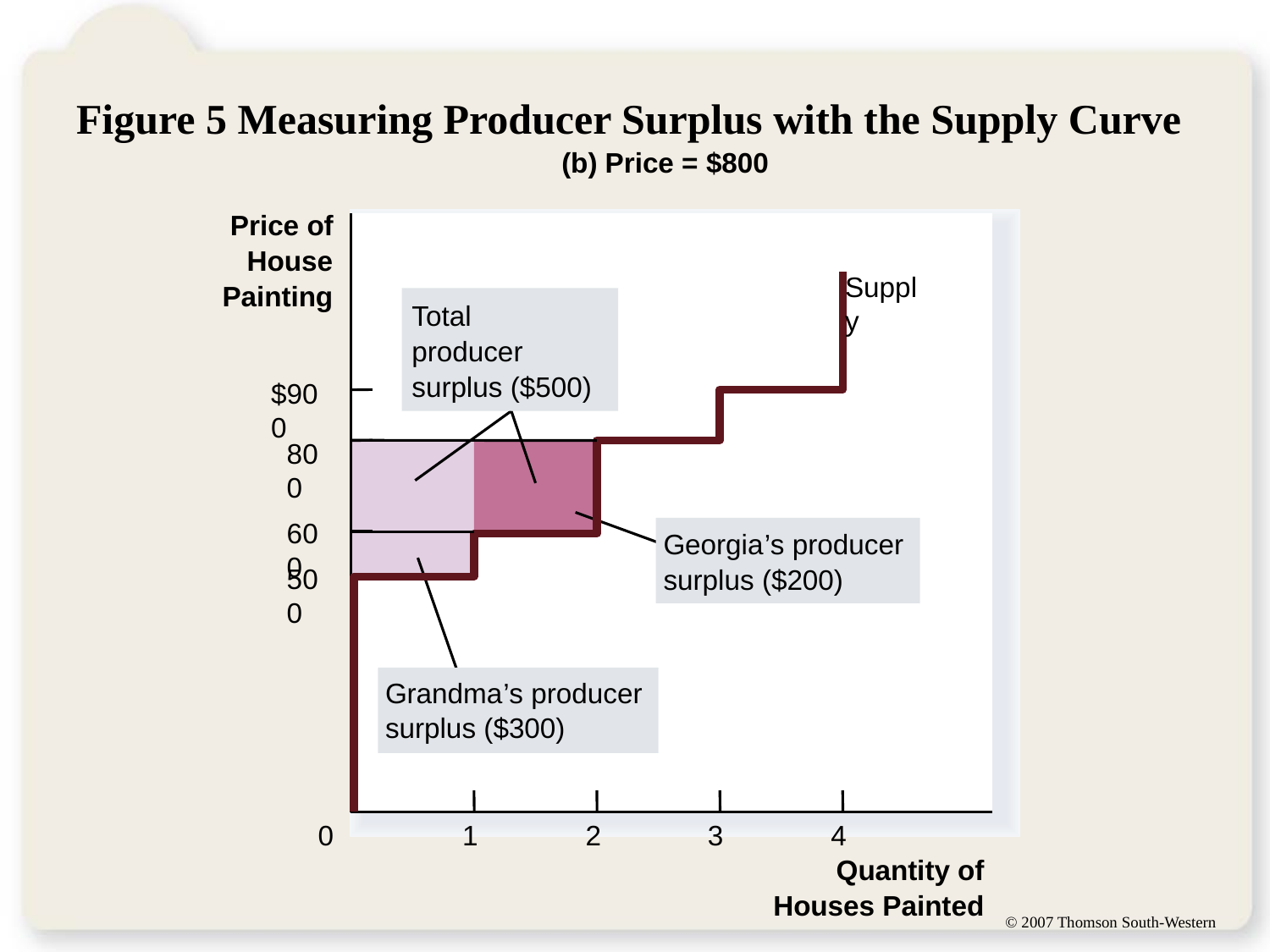

# Figure 5 Measuring Producer Surplus with the Supply Curve
(b) Price = $800
Price of

House
Supply

Painting

Total
producer
surplus ($500)
$900
800

Georgia
’
s producer
surplus ($200)
600

Grandma
’
s producer
surplus ($300)
500
0
1
2
3
4
Quantity of
Houses Painted